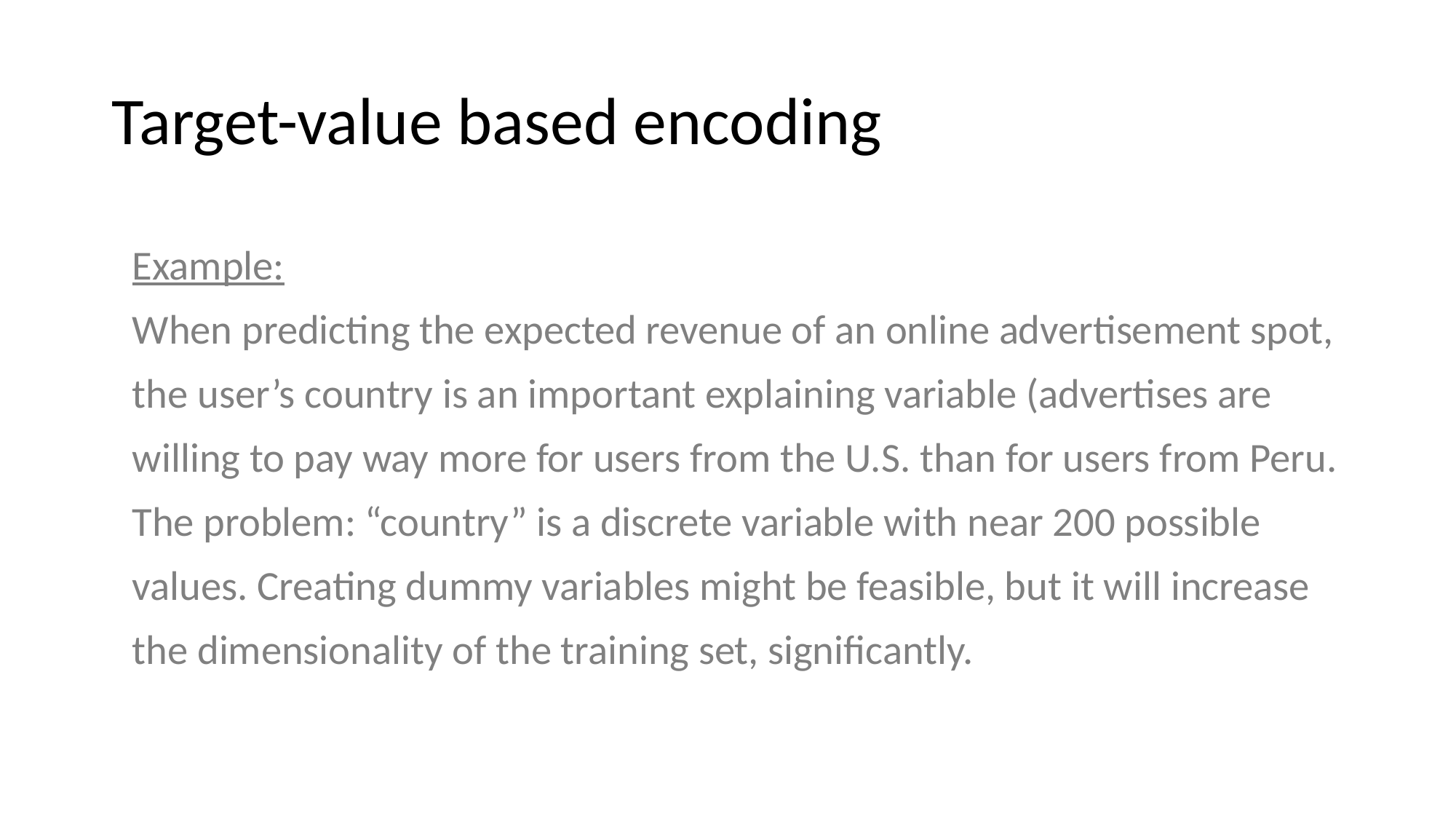

# Target-value based encoding
Example:
When predicting the expected revenue of an online advertisement spot, the user’s country is an important explaining variable (advertises are willing to pay way more for users from the U.S. than for users from Peru.
The problem: “country” is a discrete variable with near 200 possible values. Creating dummy variables might be feasible, but it will increase the dimensionality of the training set, significantly.